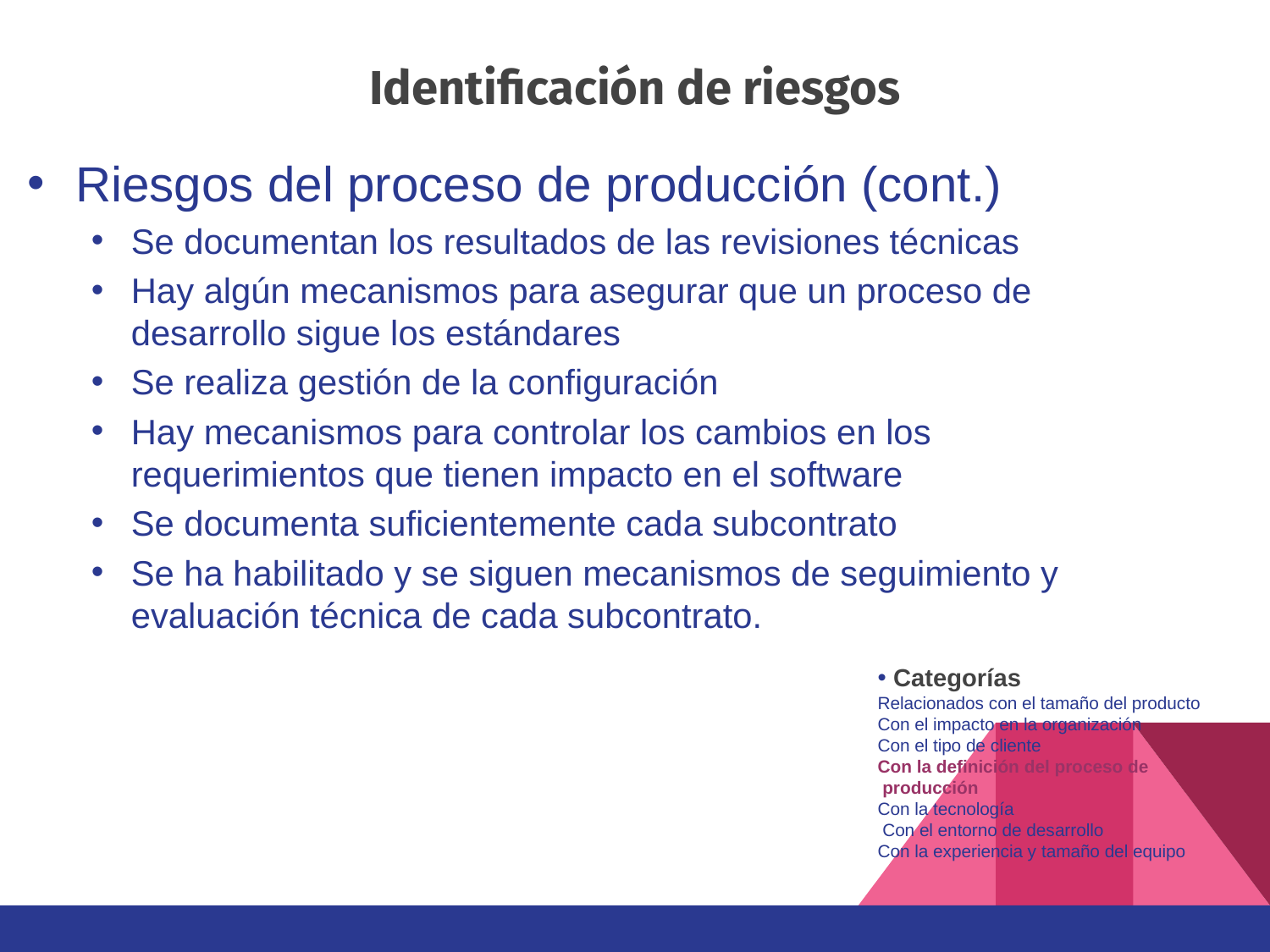

# Identificación de riesgos
Riesgos del proceso de producción (cont.)
Se documentan los resultados de las revisiones técnicas
Hay algún mecanismos para asegurar que un proceso de desarrollo sigue los estándares
Se realiza gestión de la configuración
Hay mecanismos para controlar los cambios en los requerimientos que tienen impacto en el software
Se documenta suficientemente cada subcontrato
Se ha habilitado y se siguen mecanismos de seguimiento y evaluación técnica de cada subcontrato.
 Categorías
Relacionados con el tamaño del producto
Con el impacto en la organización
Con el tipo de cliente
Con la definición del proceso de
 producción
Con la tecnología
 Con el entorno de desarrollo
Con la experiencia y tamaño del equipo